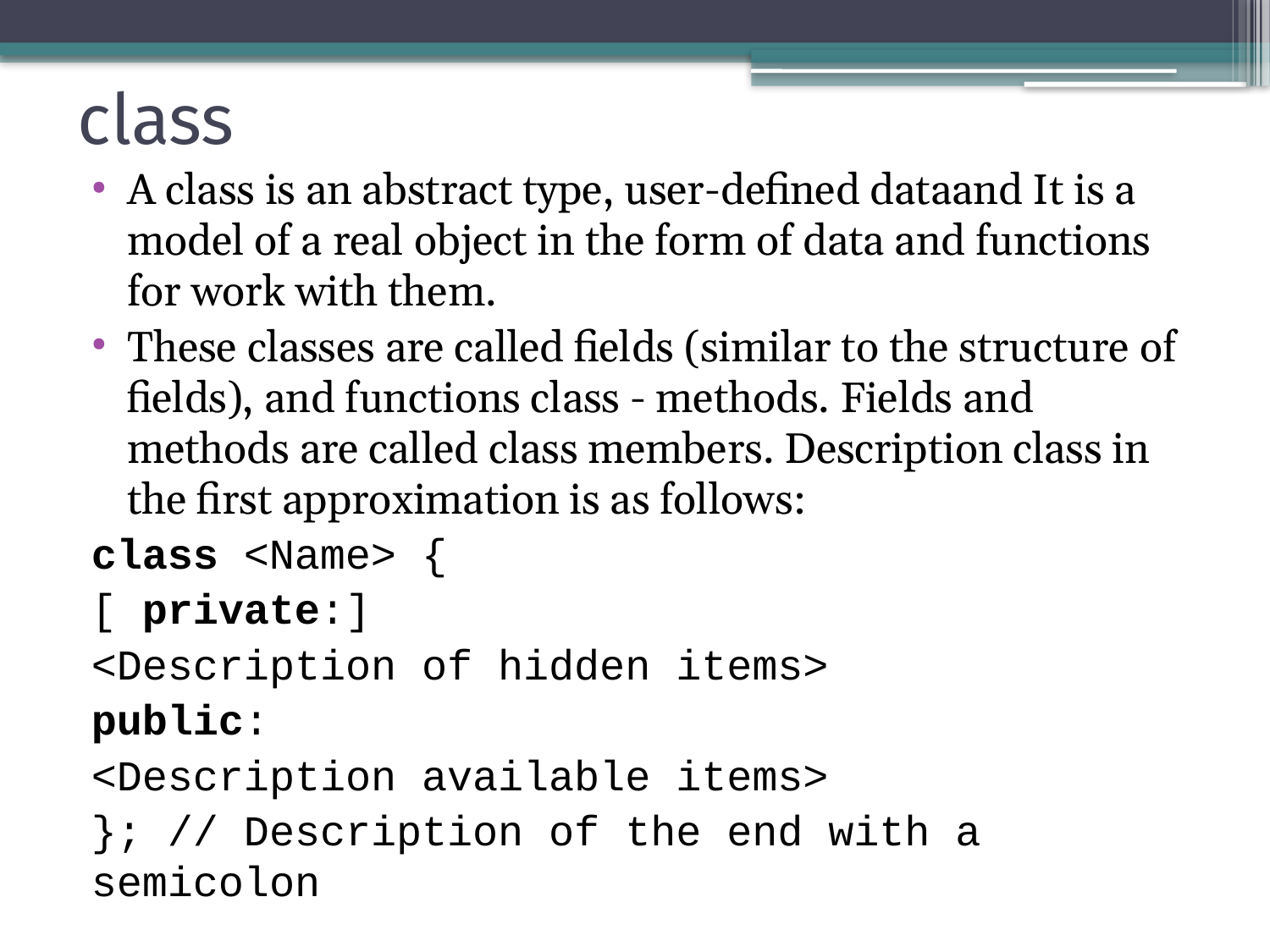

# class
A class is an abstract type, user-defined dataand It is a model of a real object in the form of data and functions for work with them.
These classes are called fields (similar to the structure of fields), and functions class - methods. Fields and methods are called class members. Description class in the first approximation is as follows:
class <Name> {
[ private:]
<Description of hidden items>
public:
<Description available items>
}; // Description of the end with a semicolon